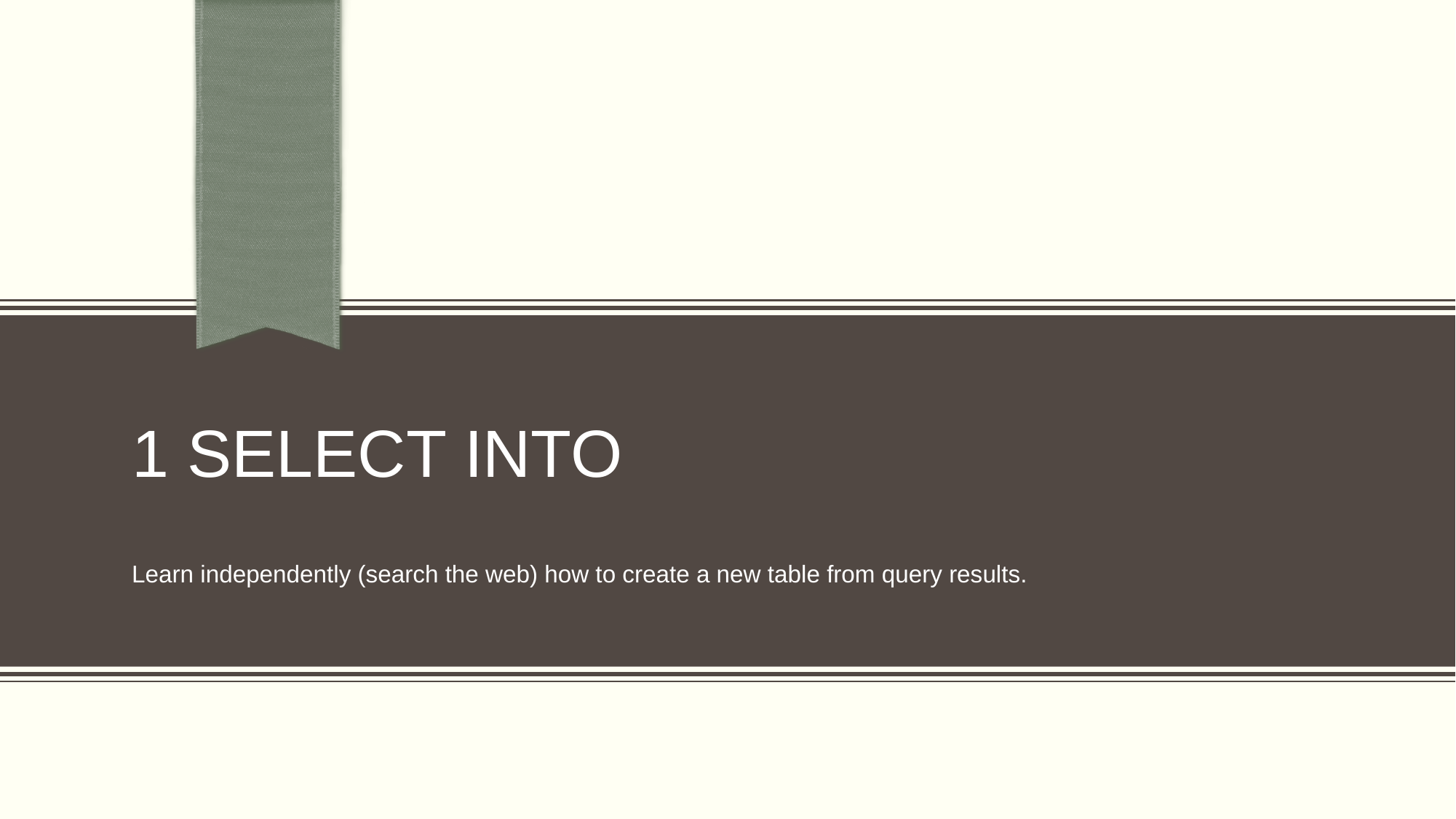

# 1 SELECT INTO
Learn independently (search the web) how to create a new table from query results.